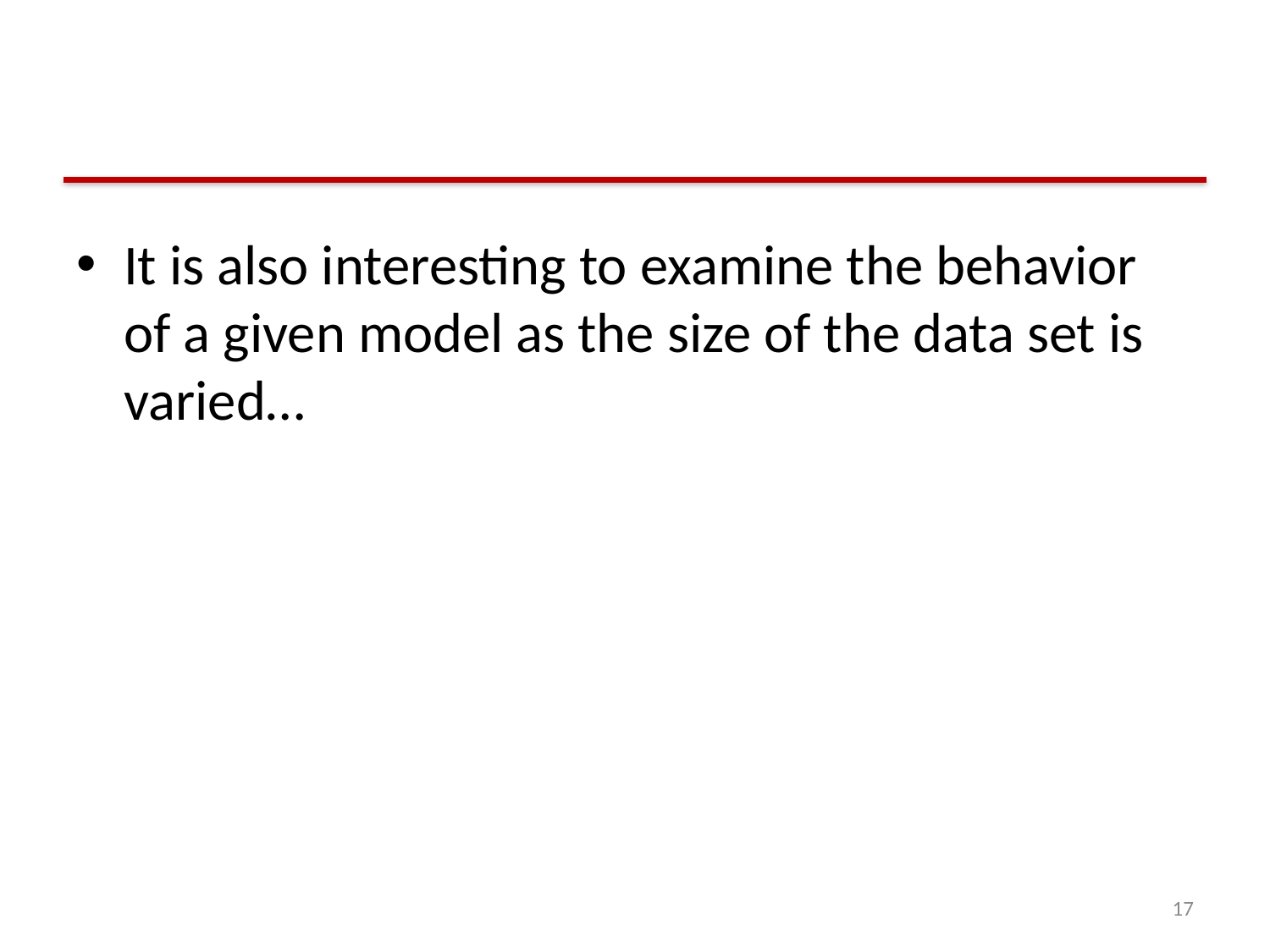

#
It is also interesting to examine the behavior of a given model as the size of the data set is varied…
17